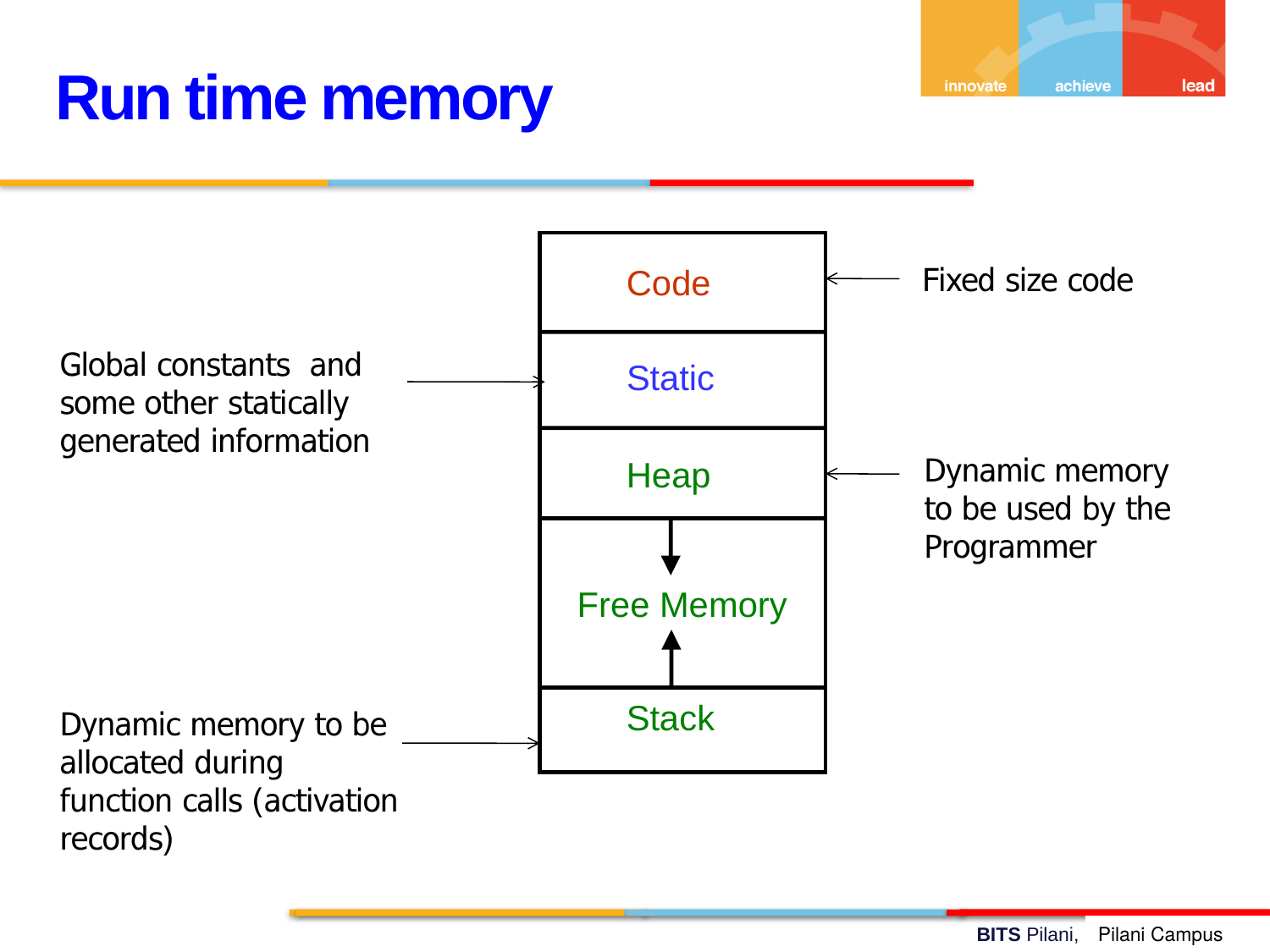

Run time memory

Code
Fixed size code

Global constants  and  some other statically generated information
Static

Dynamic memory to be used by the Programmer
Heap

Free Memory

Stack
Dynamic memory to be allocated during function calls (activation records)
Pilani Campus